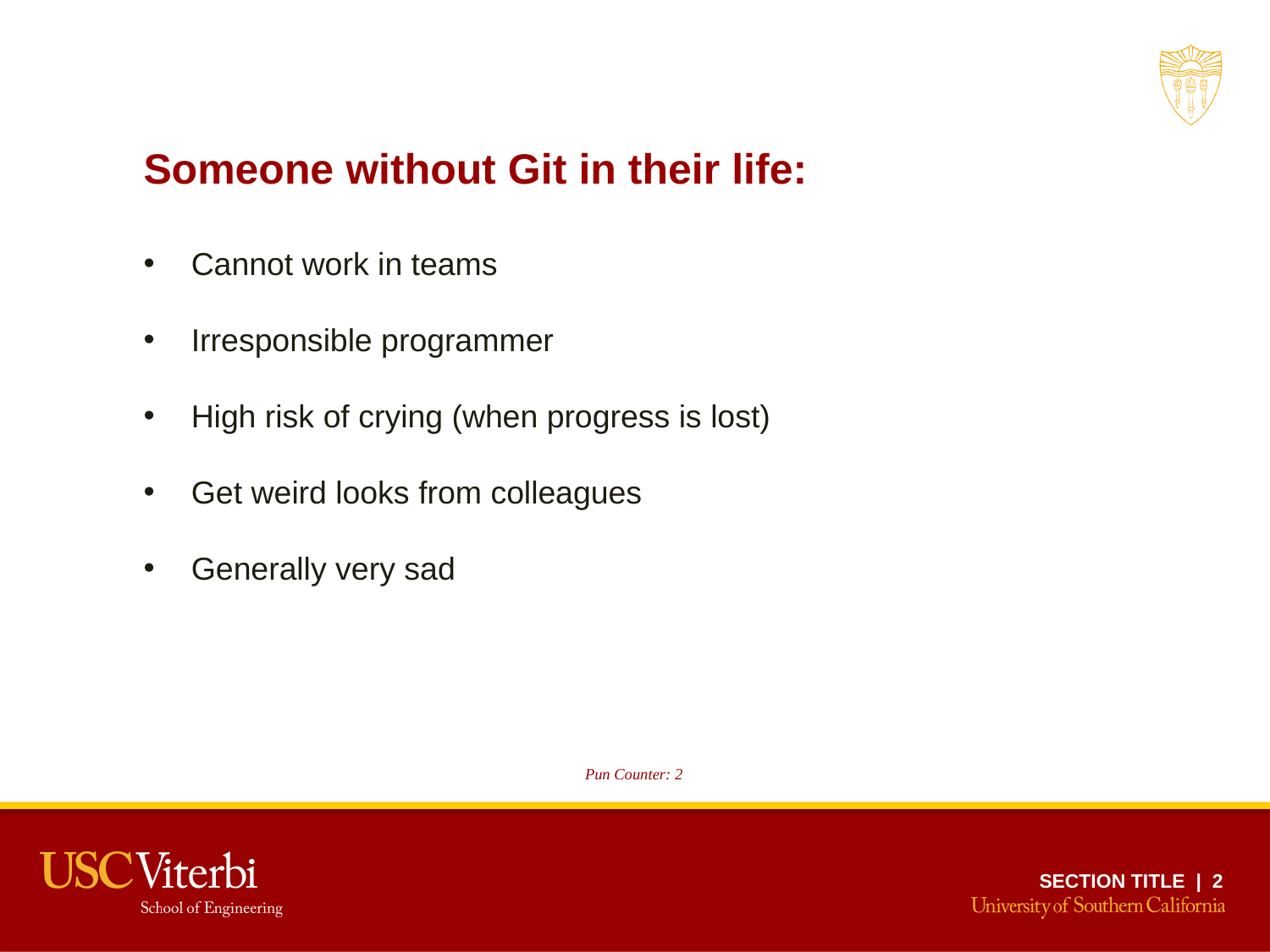

Someone without Git in their life:

Cannot work in teams

Irresponsible programmer

High risk of crying (when progress is lost)

Get weird looks from colleagues

Generally very sad
Pun Counter: 2
SECTION TITLE  |  2